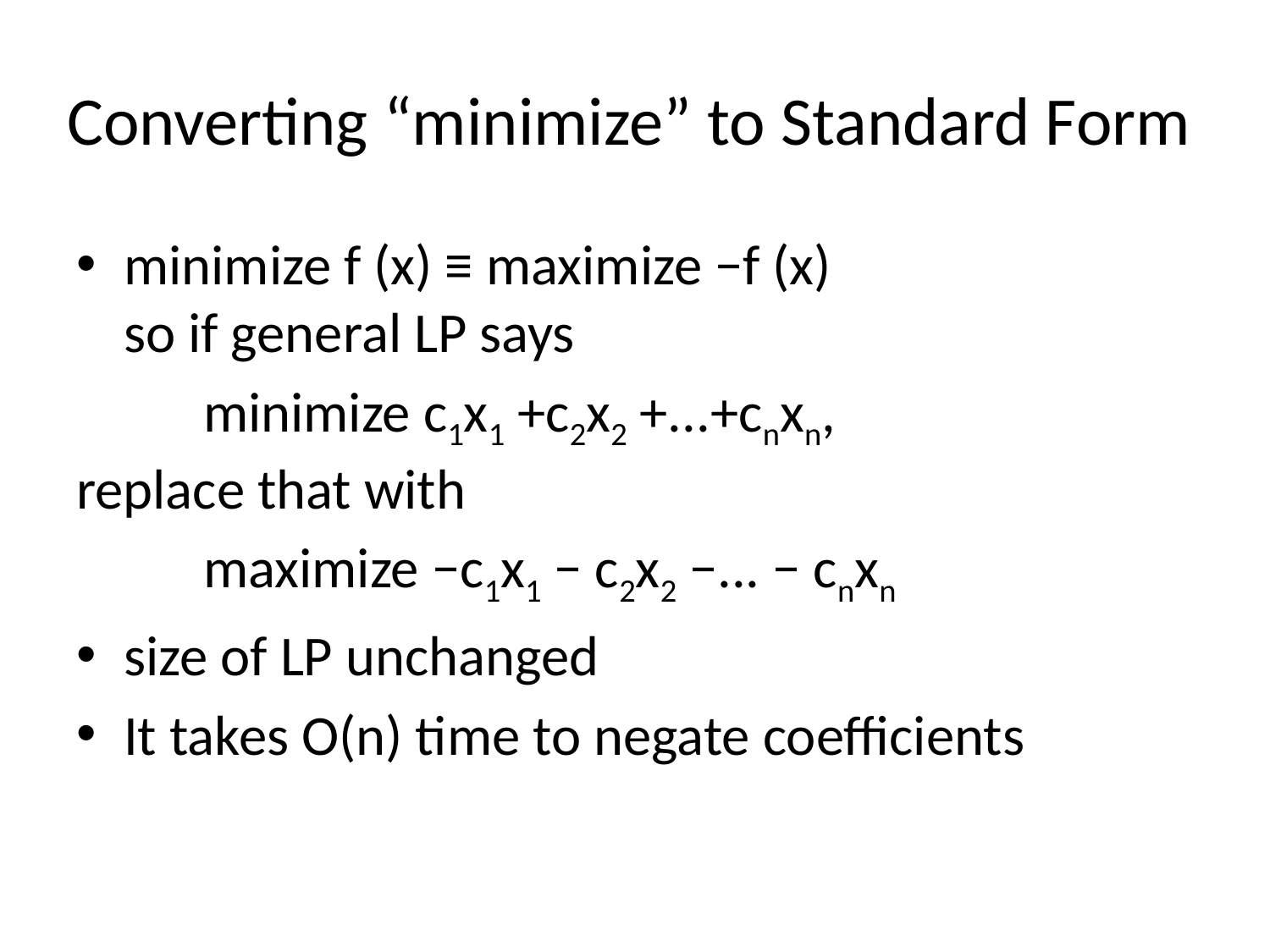

# Converting “minimize” to Standard Form
minimize f (x) ≡ maximize −f (x)
so if general LP says
	minimize c1x1 +c2x2 +...+cnxn,
replace that with
	maximize −c1x1 − c2x2 −... − cnxn
size of LP unchanged
It takes O(n) time to negate coefficients